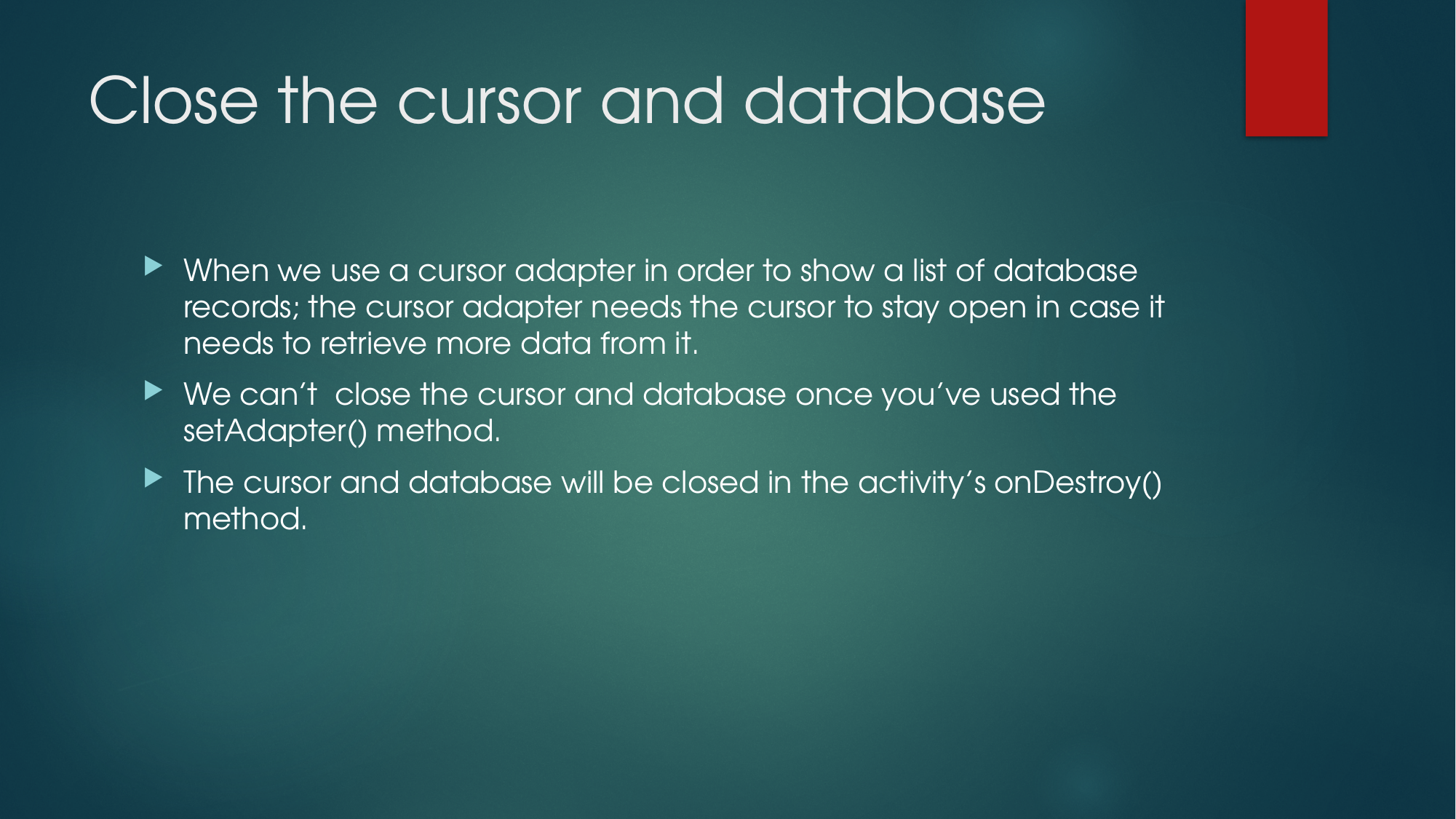

# Close the cursor and database
When we use a cursor adapter in order to show a list of database records; the cursor adapter needs the cursor to stay open in case it needs to retrieve more data from it.
We can’t  close the cursor and database once you’ve used the setAdapter() method.
The cursor and database will be closed in the activity’s onDestroy() method.